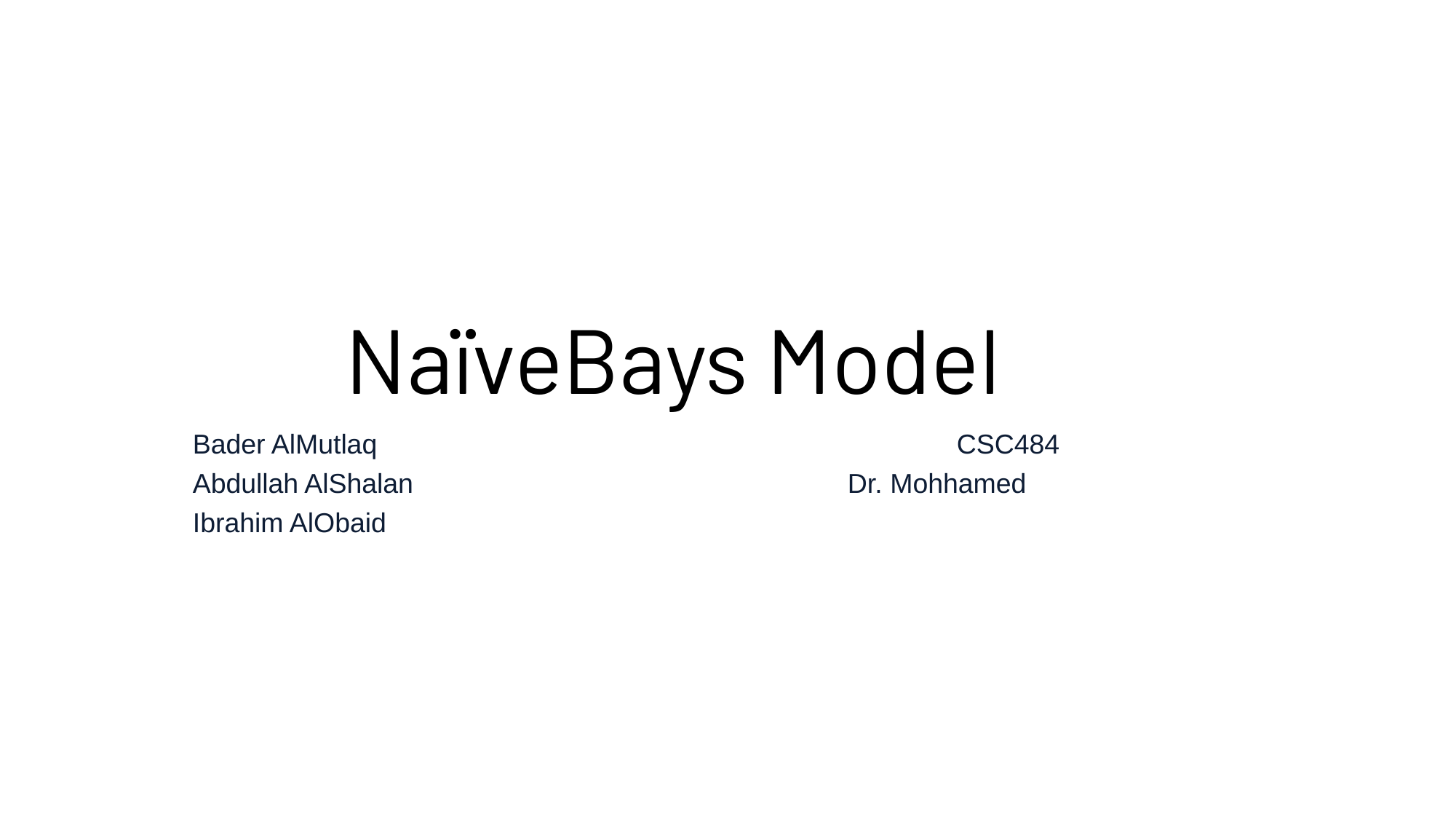

# NaïveBays Model
Bader AlMutlaq 						CSC484​
Abdullah AlShalan                                                  ​	Dr. Mohhamed
Ibrahim AlObaid